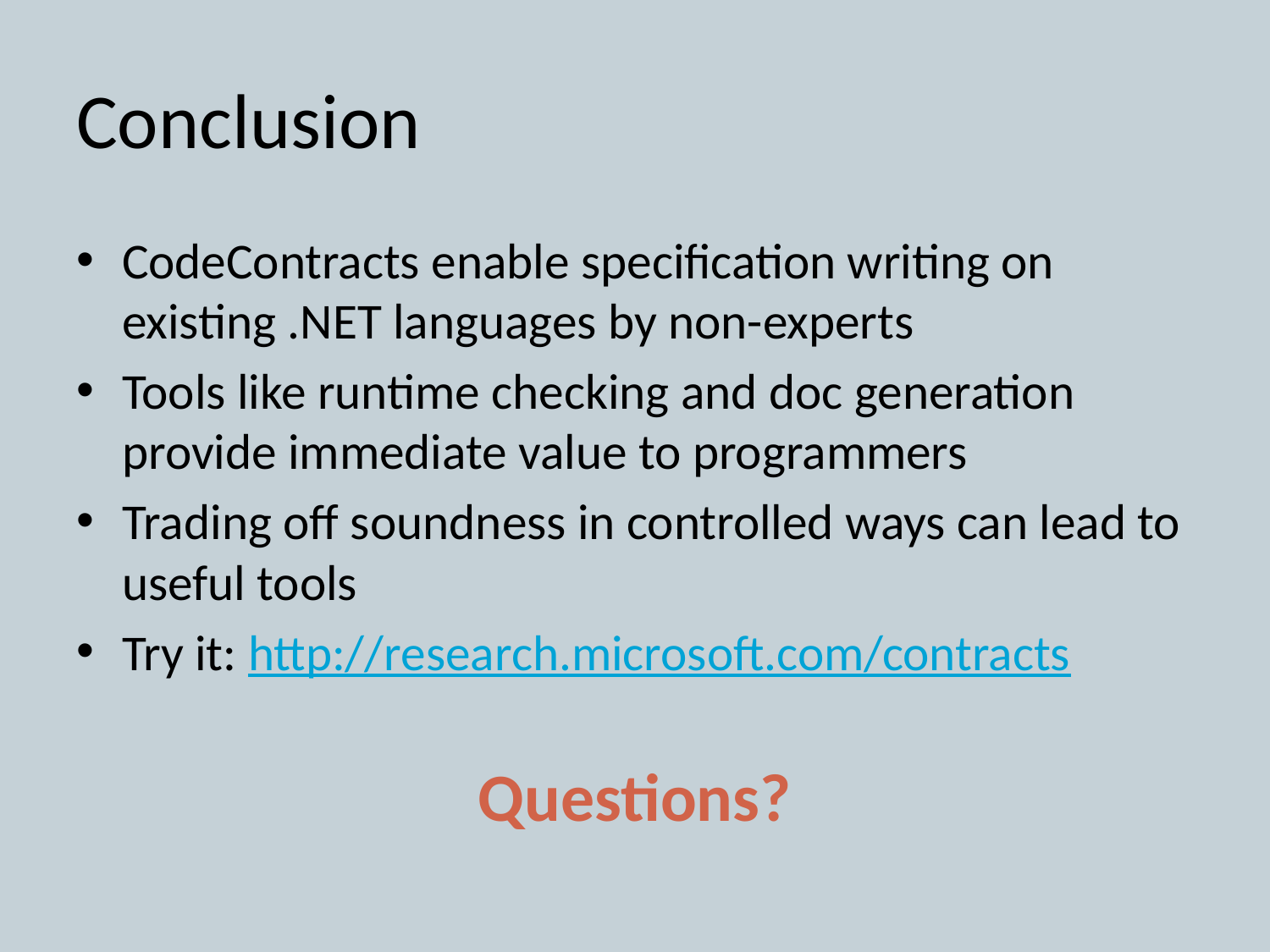

# Conclusion
CodeContracts enable specification writing on existing .NET languages by non-experts
Tools like runtime checking and doc generation provide immediate value to programmers
Trading off soundness in controlled ways can lead to useful tools
Try it: http://research.microsoft.com/contracts
Questions?